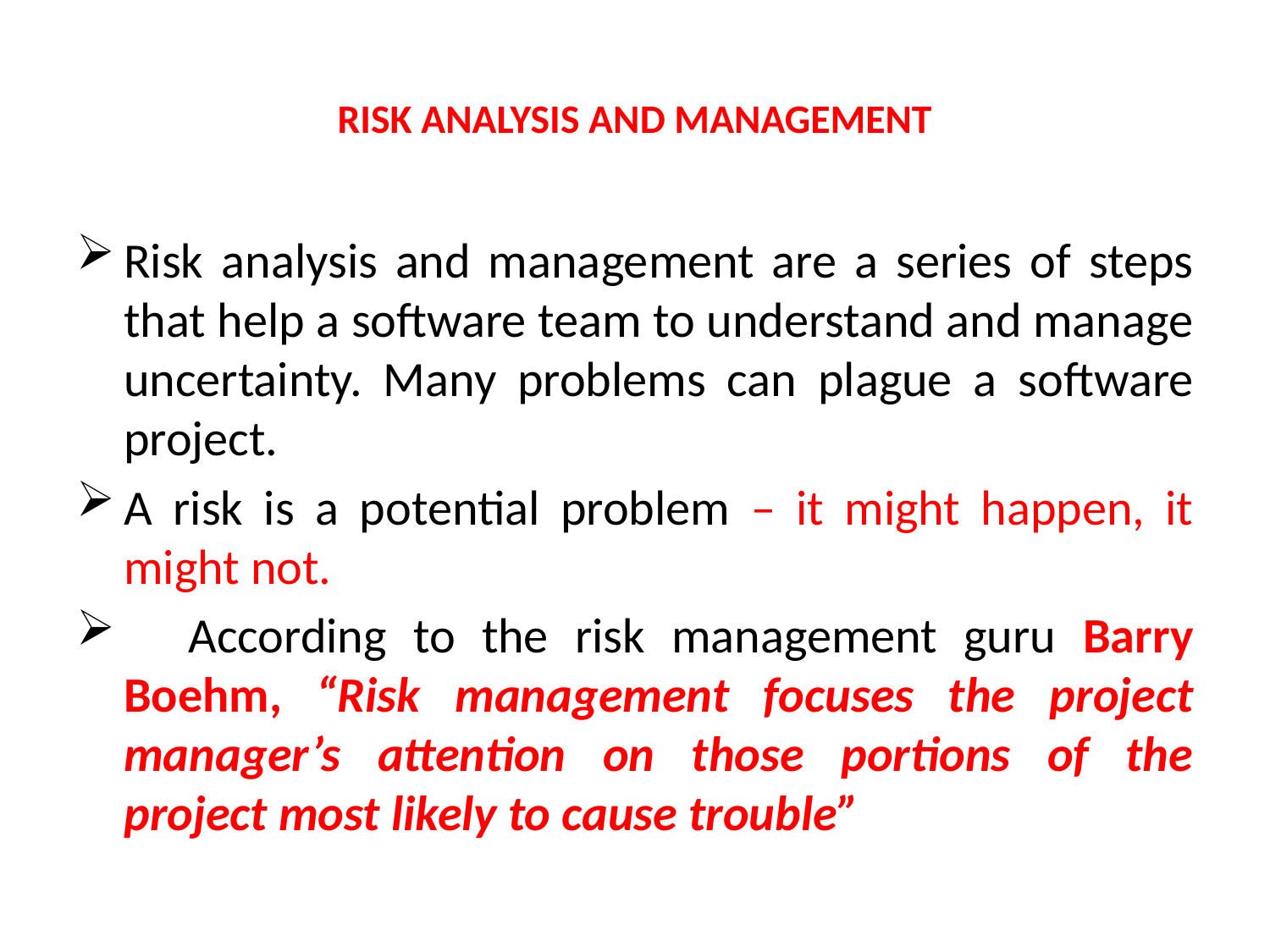

# RISK ANALYSIS AND MANAGEMENT
Risk analysis and management are a series of steps that help a software team to understand and manage uncertainty. Many problems can plague a software project.
A risk is a potential problem – it might happen, it might not.
   According to the risk management guru Barry Boehm, “Risk management focuses the project manager’s attention on those portions of the project most likely to cause trouble”